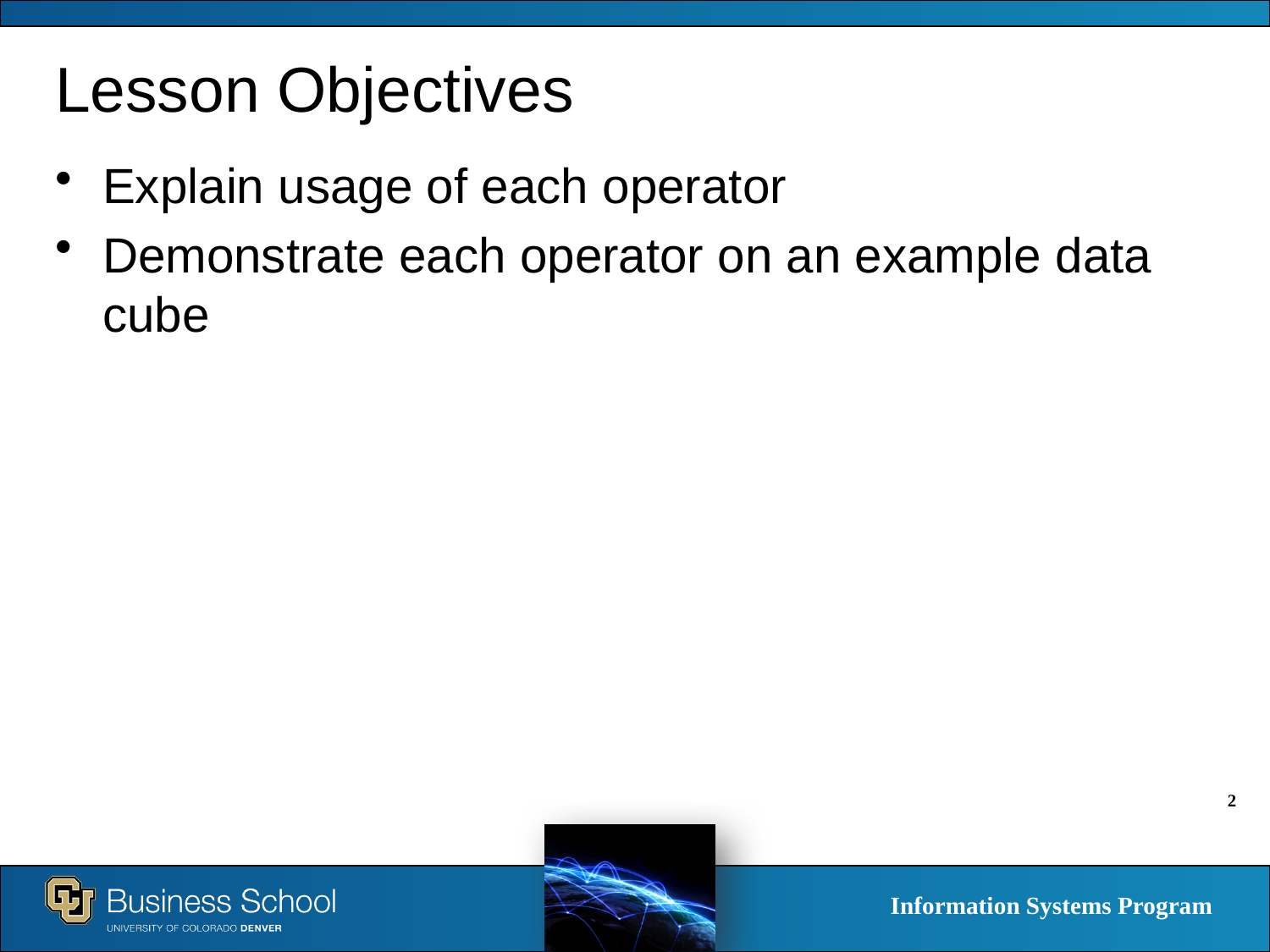

# Lesson Objectives
Explain usage of each operator
Demonstrate each operator on an example data cube